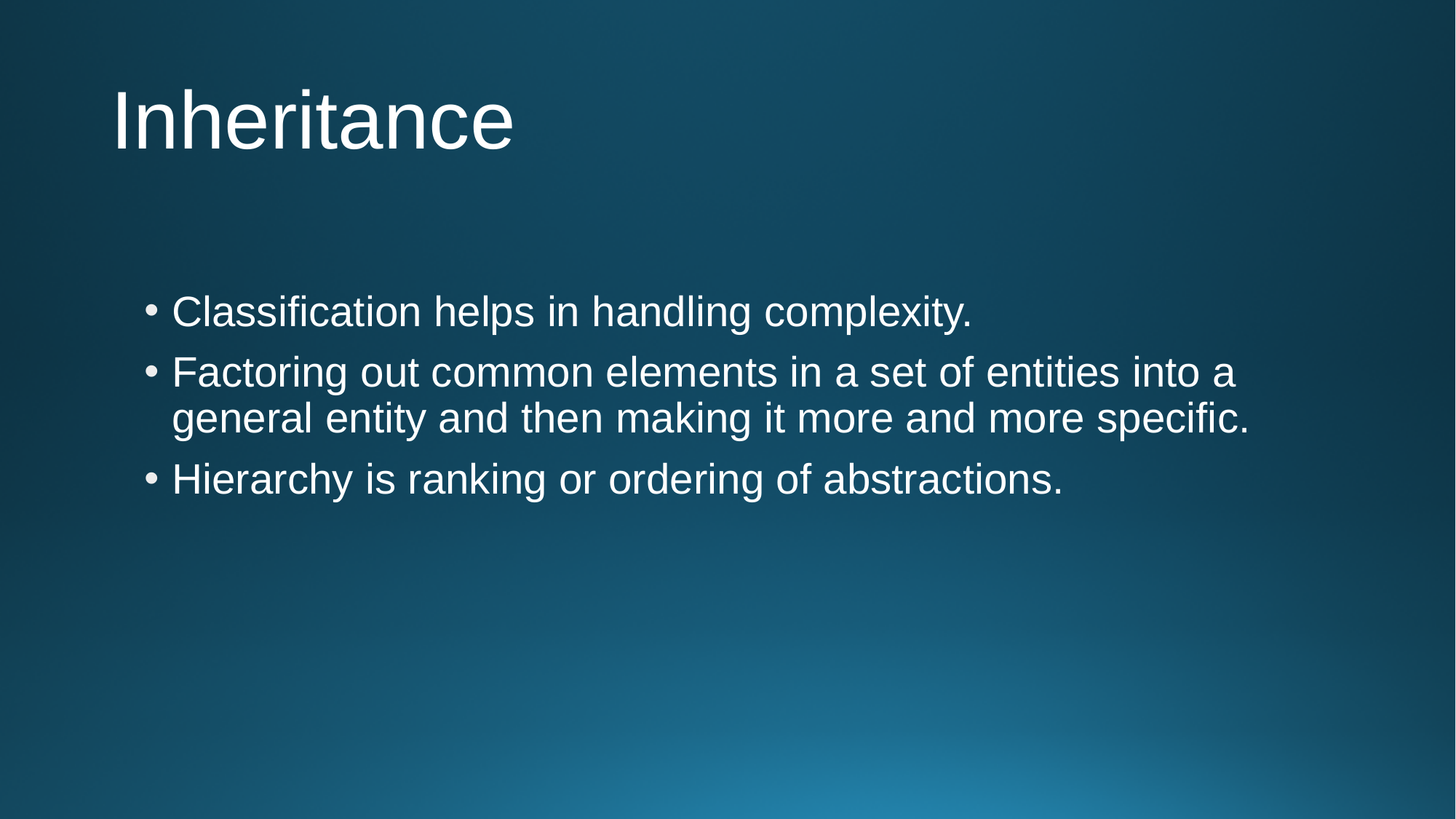

# Inheritance

Classification helps in handling complexity.
Factoring out common elements in a set of entities into a general entity and then making it more and more specific.
Hierarchy is ranking or ordering of abstractions.